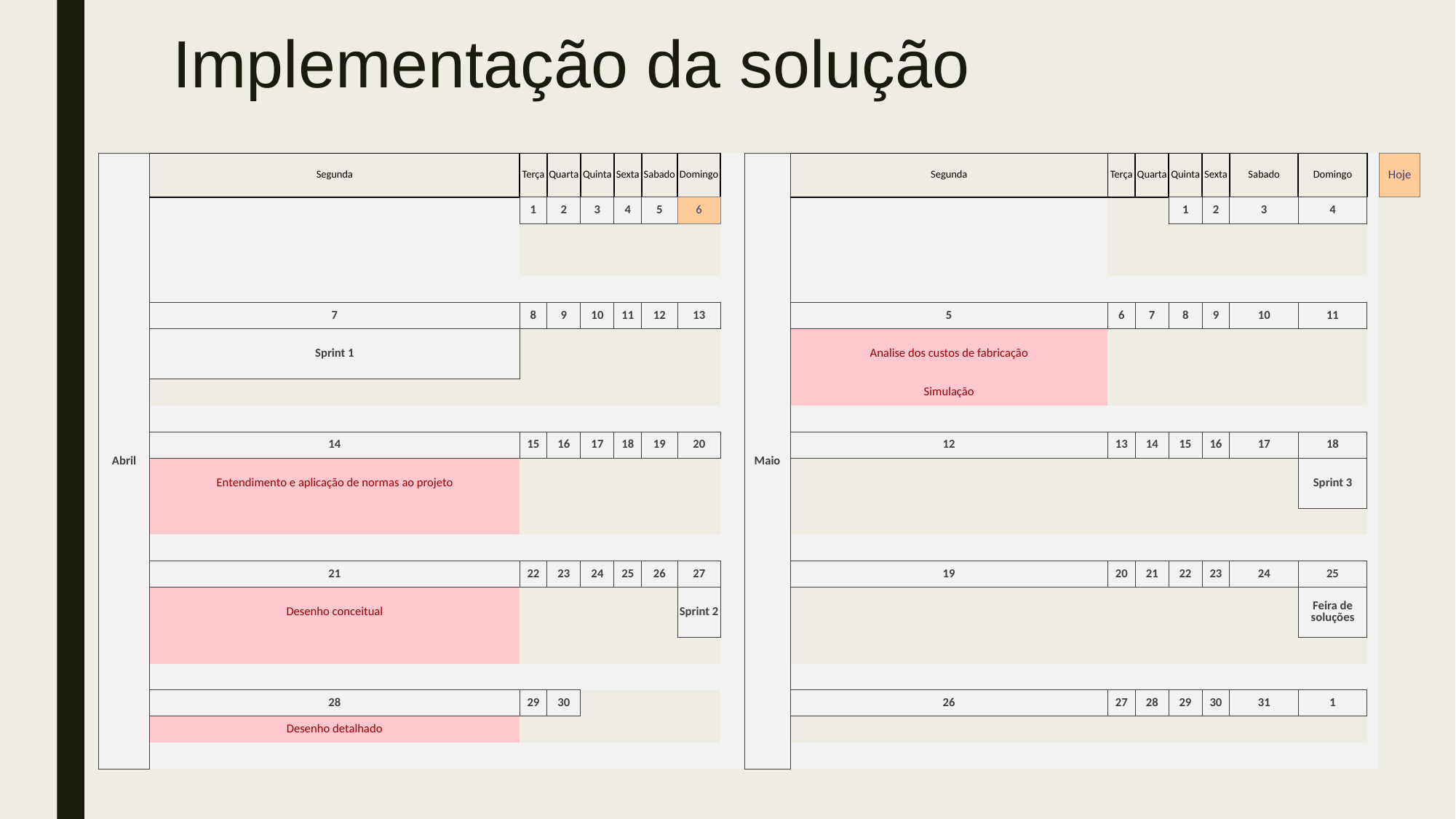

# Implementação da solução
| Abril | Segunda | Terça | Quarta | Quinta | Sexta | Sabado | Domingo |  | Maio | Segunda | Terça | Quarta | Quinta | Sexta | Sabado | Domingo |  | Hoje |
| --- | --- | --- | --- | --- | --- | --- | --- | --- | --- | --- | --- | --- | --- | --- | --- | --- | --- | --- |
|  |  | 1 | 2 | 3 | 4 | 5 | 6 |  |  |  |  |  | 1 | 2 | 3 | 4 |  |  |
|  |  |  |  |  |  |  |  |  |  |  |  |  |  |  |  |  |  |  |
|  |  |  |  |  |  |  |  |  |  |  |  |  |  |  |  |  |  |  |
|  |  |  |  |  |  |  |  |  |  |  |  |  |  |  |  |  |  |  |
|  | 7 | 8 | 9 | 10 | 11 | 12 | 13 |  |  | 5 | 6 | 7 | 8 | 9 | 10 | 11 |  |  |
|  | Sprint 1 |  |  |  |  |  |  |  |  | Analise dos custos de fabricação |  |  |  |  |  |  |  |  |
|  |  |  |  |  |  |  |  |  |  | Simulação |  |  |  |  |  |  |  |  |
|  |  |  |  |  |  |  |  |  |  |  |  |  |  |  |  |  |  |  |
|  | 14 | 15 | 16 | 17 | 18 | 19 | 20 |  |  | 12 | 13 | 14 | 15 | 16 | 17 | 18 |  |  |
|  | Entendimento e aplicação de normas ao projeto |  |  |  |  |  |  |  |  |  |  |  |  |  |  | Sprint 3 |  |  |
|  |  |  |  |  |  |  |  |  |  |  |  |  |  |  |  |  |  |  |
|  |  |  |  |  |  |  |  |  |  |  |  |  |  |  |  |  |  |  |
|  | 21 | 22 | 23 | 24 | 25 | 26 | 27 |  |  | 19 | 20 | 21 | 22 | 23 | 24 | 25 |  |  |
|  | Desenho conceitual |  |  |  |  |  | Sprint 2 |  |  |  |  |  |  |  |  | Feira de soluções |  |  |
|  |  |  |  |  |  |  |  |  |  |  |  |  |  |  |  |  |  |  |
|  |  |  |  |  |  |  |  |  |  |  |  |  |  |  |  |  |  |  |
|  | 28 | 29 | 30 |  |  |  |  |  |  | 26 | 27 | 28 | 29 | 30 | 31 | 1 |  |  |
|  | Desenho detalhado |  |  |  |  |  |  |  |  |  |  |  |  |  |  |  |  |  |
|  |  |  |  |  |  |  |  |  |  |  |  |  |  |  |  |  |  |  |